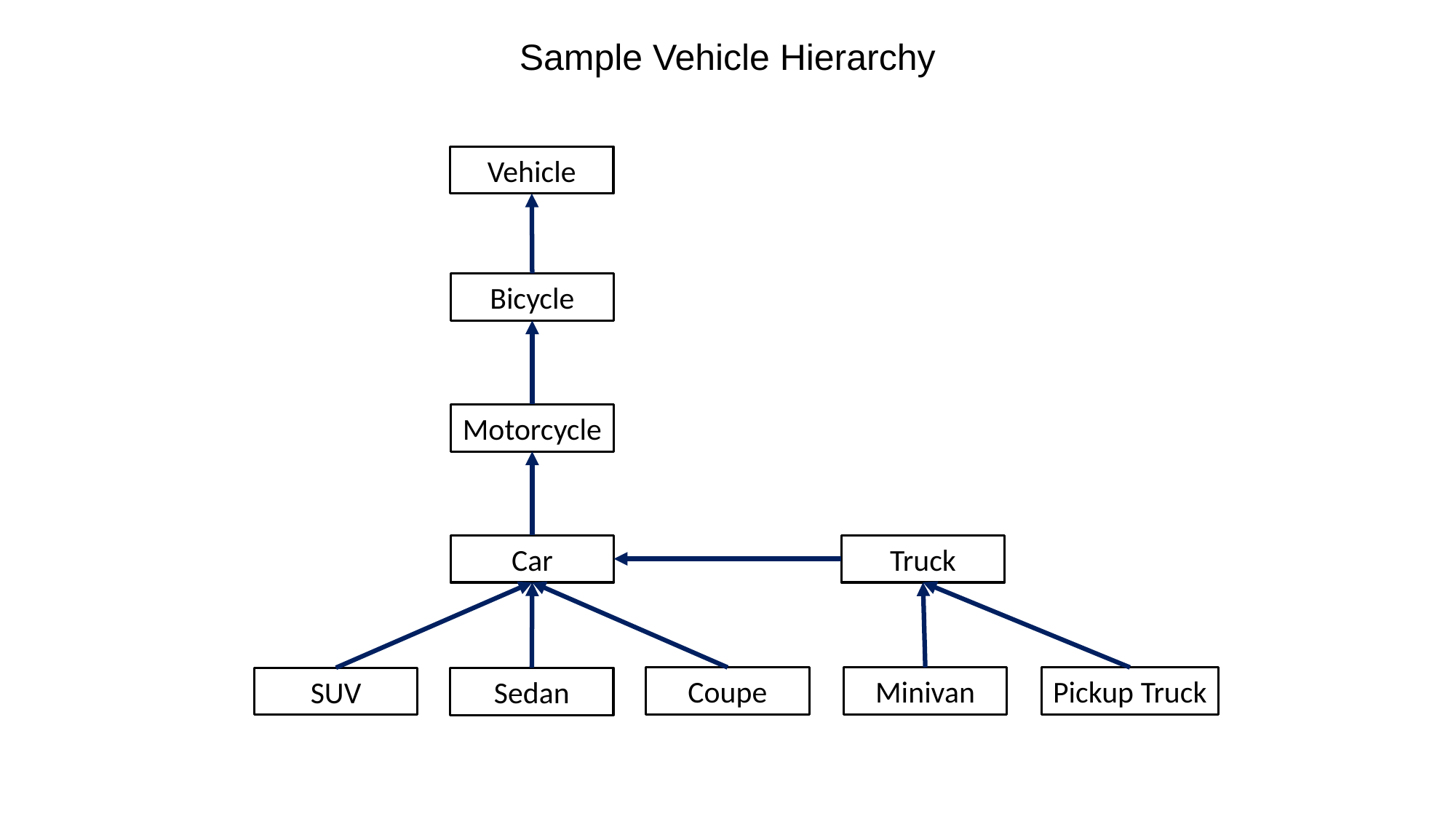

Sample Vehicle Hierarchy
Vehicle
Bicycle
Motorcycle
Car
Truck
Coupe
Minivan
Pickup Truck
SUV
Sedan